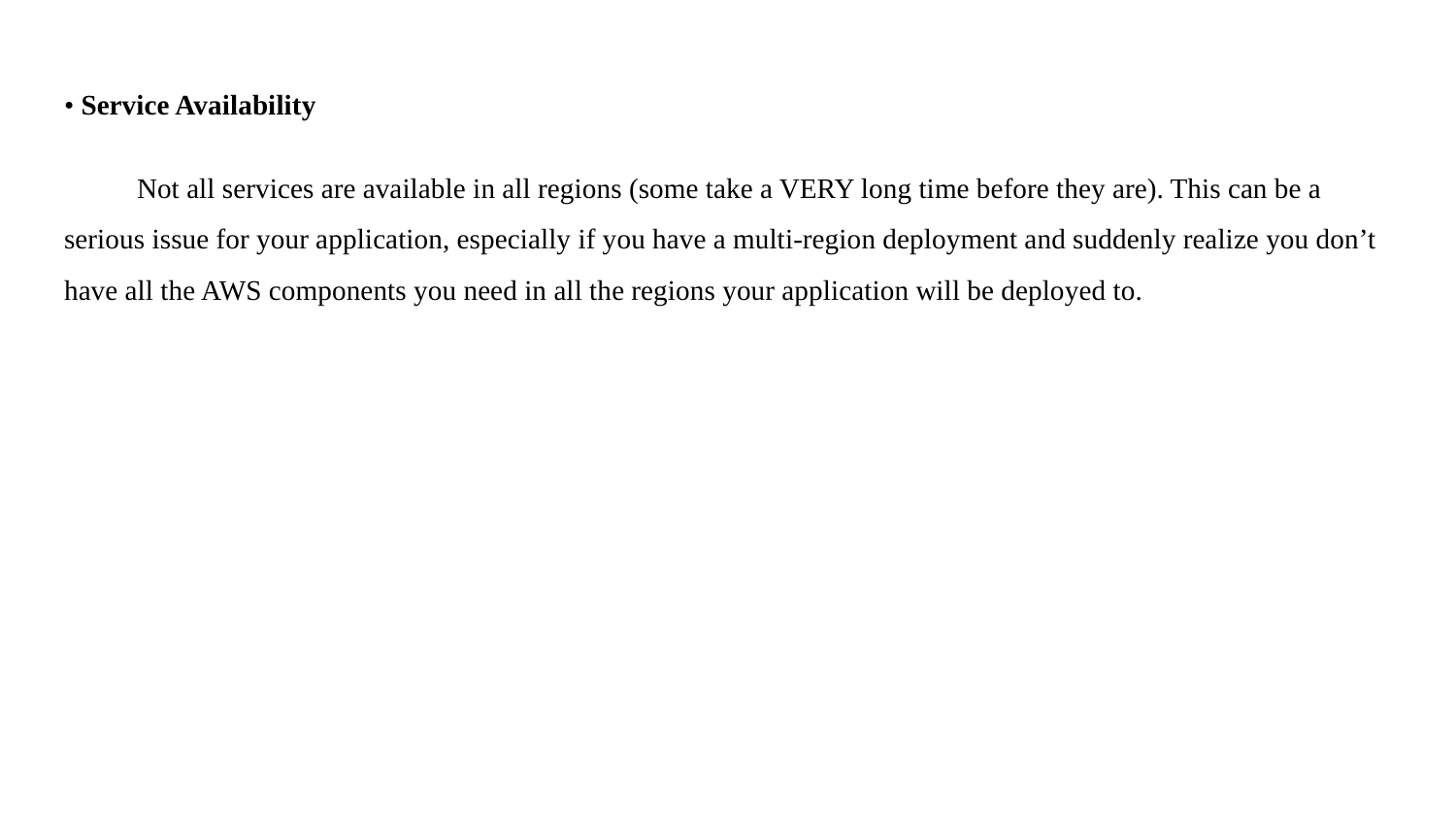

• Service Availability
Not all services are available in all regions (some take a VERY long time before they are). This can be a serious issue for your application, especially if you have a multi-region deployment and suddenly realize you don’t have all the AWS components you need in all the regions your application will be deployed to.